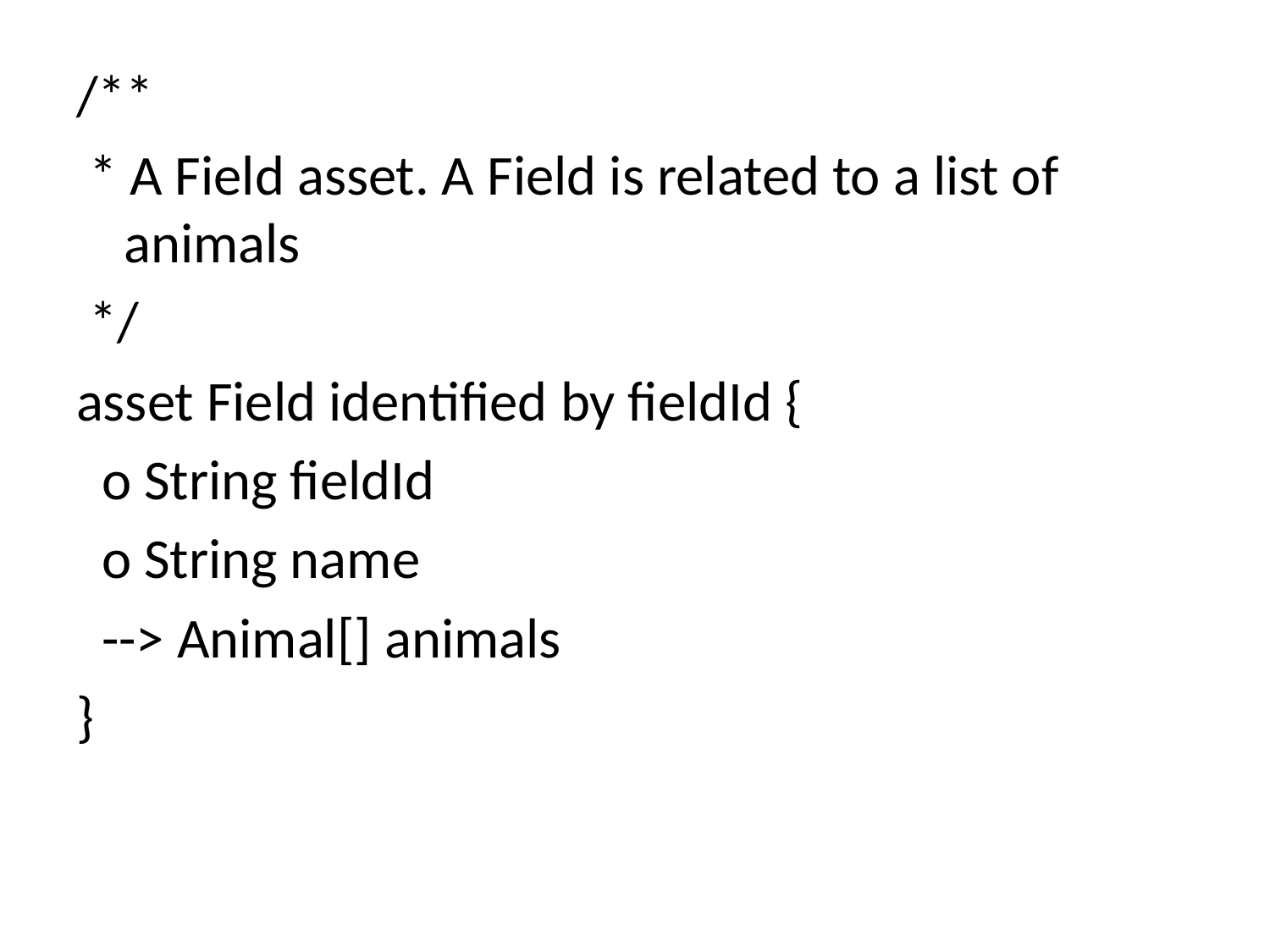

/**
 * A Field asset. A Field is related to a list of animals
 */
asset Field identified by fieldId {
  o String fieldId
  o String name
  --> Animal[] animals
}